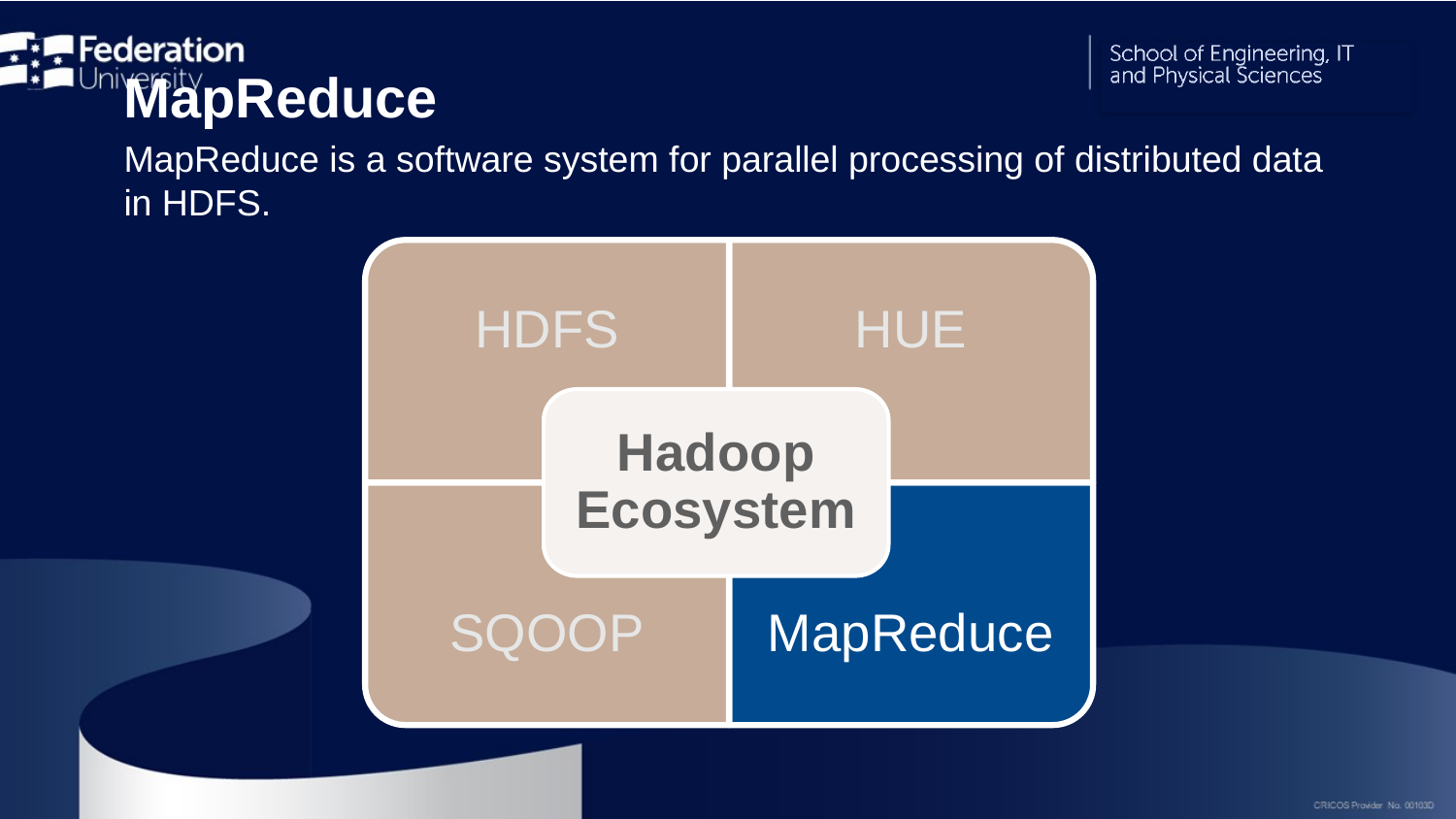

# MapReduce
MapReduce is a software system for parallel processing of distributed data in HDFS.
HDFS
HUE
Hadoop Ecosystem
SQOOP
MapReduce